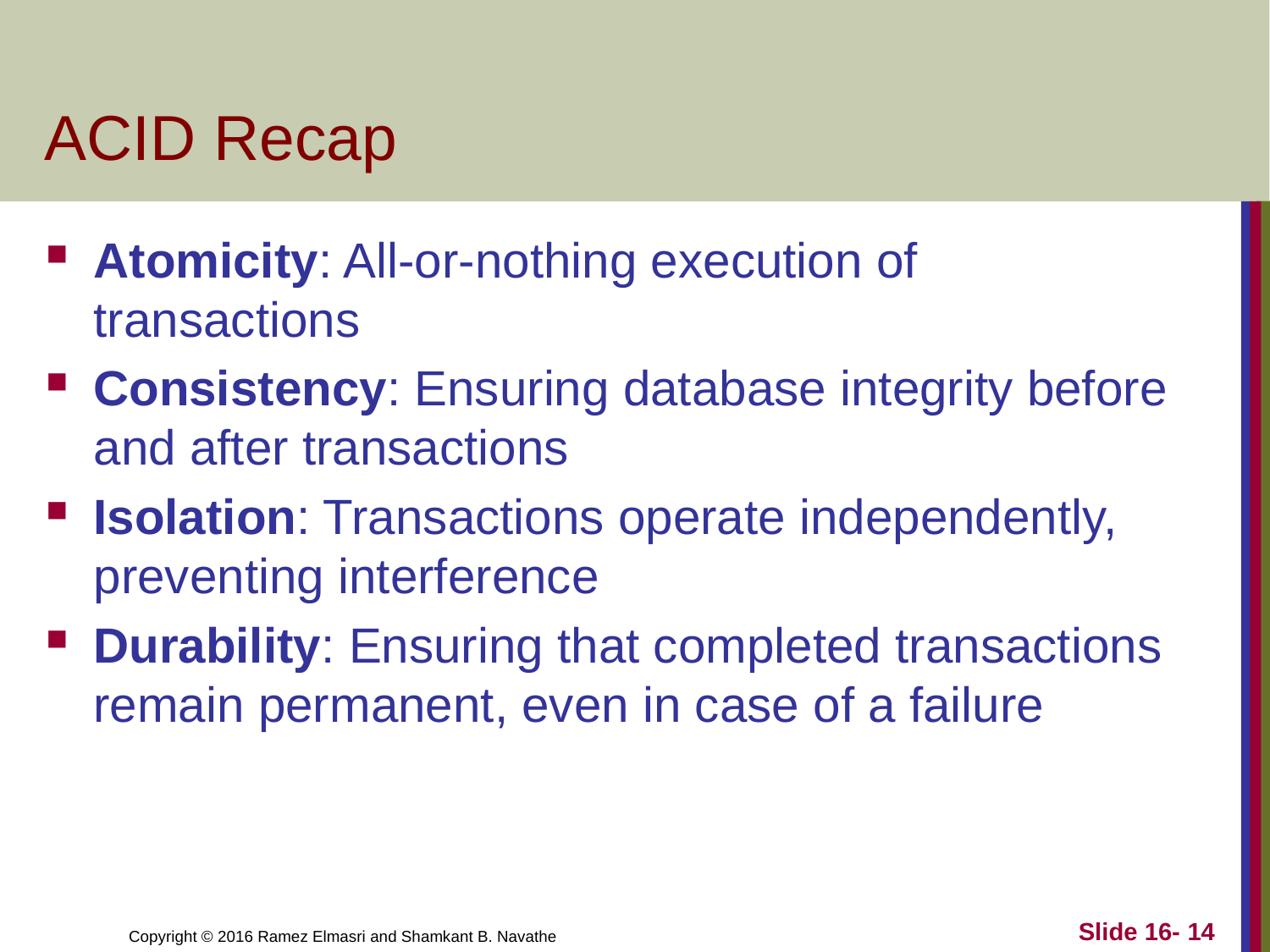

# ACID Recap
Atomicity: All-or-nothing execution of transactions
Consistency: Ensuring database integrity before and after transactions
Isolation: Transactions operate independently, preventing interference
Durability: Ensuring that completed transactions remain permanent, even in case of a failure

Slide 16- 14